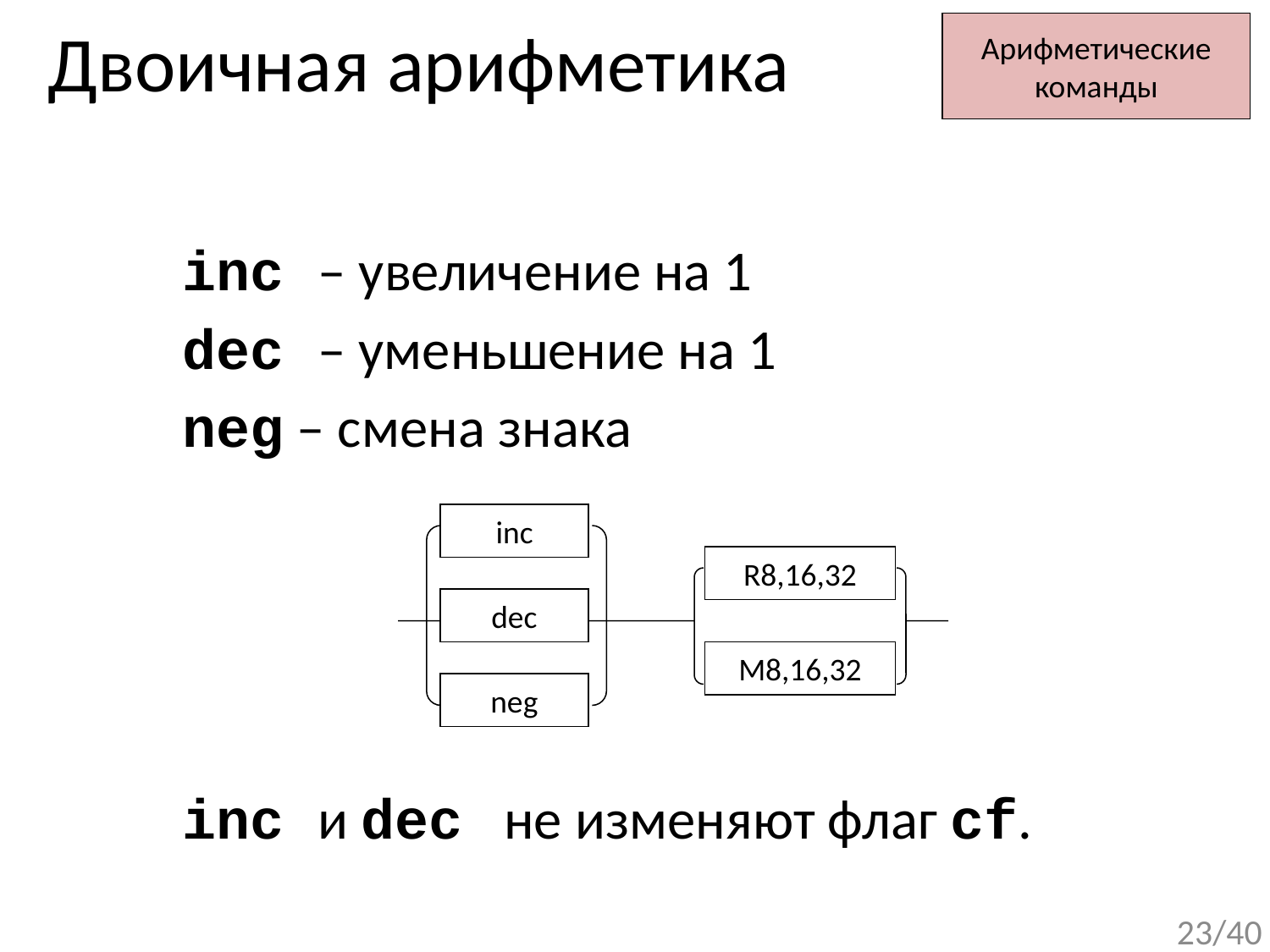

# Двоичная арифметика
Арифметические
команды

inc – увеличение на 1
dec – уменьшение на 1
neg – смена знака

inc и dec  не изменяют флаг cf.
inc

R8,16,32

dec

M8,16,32
neg
23/40